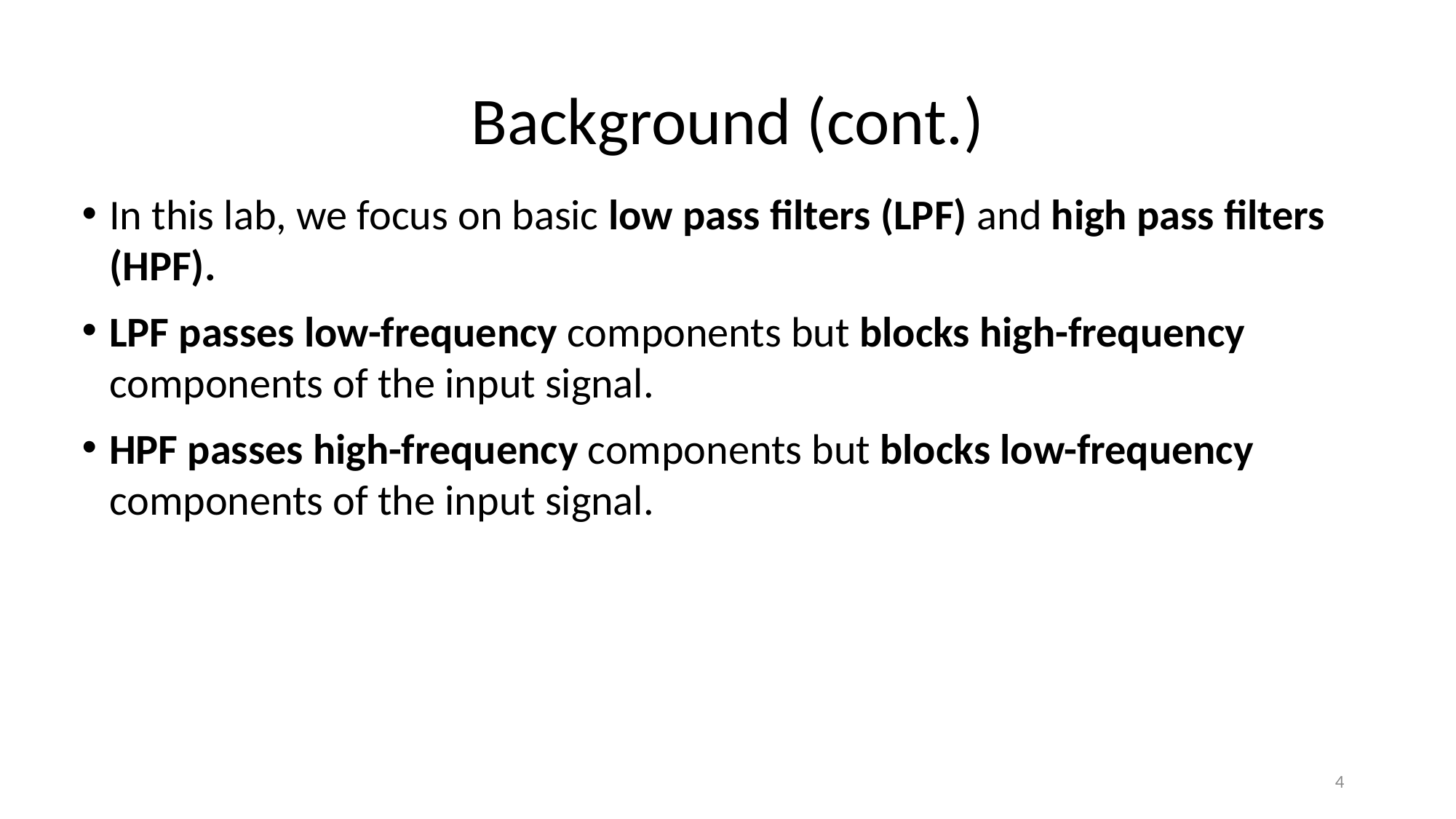

# Background (cont.)
In this lab, we focus on basic low pass filters (LPF) and high pass filters (HPF).
LPF passes low-frequency components but blocks high-frequency components of the input signal.
HPF passes high-frequency components but blocks low-frequency components of the input signal.

4